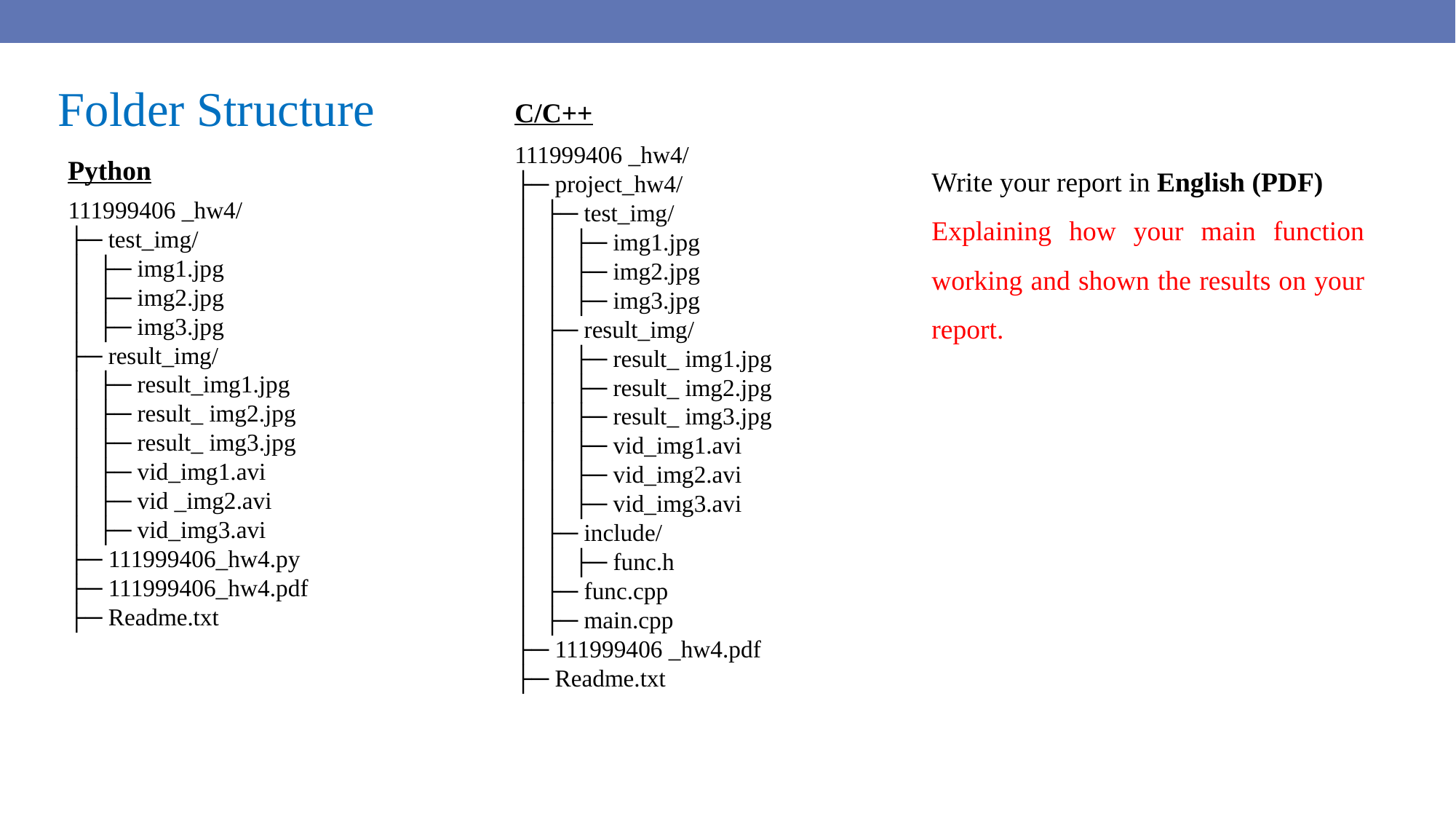

Folder Structure
C/C++
111999406 _hw4/
├─ project_hw4/
│  ├─ test_img/
│  │  ├─ img1.jpg
│  │  ├─ img2.jpg
│  │  ├─ img3.jpg
│  ├─ result_img/
│  │  ├─ result_ img1.jpg
│  │  ├─ result_ img2.jpg
│  │  ├─ result_ img3.jpg
│  │  ├─ vid_img1.avi
│  │  ├─ vid_img2.avi
│  │  ├─ vid_img3.avi
│  ├─ include/
│  │  ├─ func.h
│  ├─ func.cpp
│  ├─ main.cpp
├─ 111999406 _hw4.pdf
├─ Readme.txt
Write your report in English (PDF)
Explaining how your main function working and shown the results on your report.
Python
111999406 _hw4/
├─ test_img/
│  ├─ img1.jpg
│  ├─ img2.jpg
│  ├─ img3.jpg
├─ result_img/
│  ├─ result_img1.jpg
│  ├─ result_ img2.jpg
│  ├─ result_ img3.jpg
│  ├─ vid_img1.avi
│  ├─ vid _img2.avi
│  ├─ vid_img3.avi
├─ 111999406_hw4.py
├─ 111999406_hw4.pdf
├─ Readme.txt